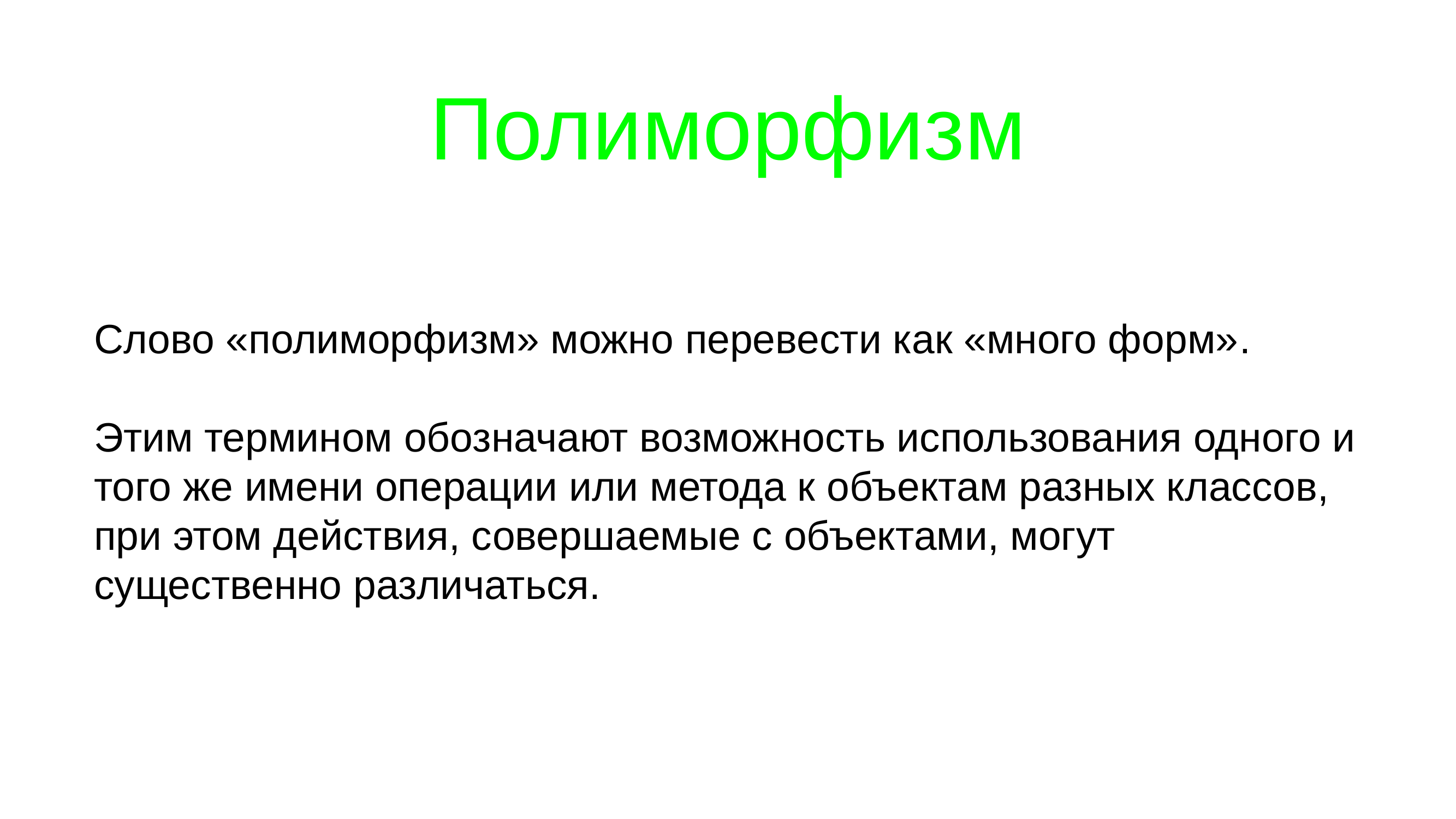

# Полиморфизм
Слово «полиморфизм» можно перевести как «много форм».

Этим термином обозначают возможность использования одного и того же имени операции или метода к объектам разных классов, при этом действия, совершаемые с объектами, могут существенно различаться.